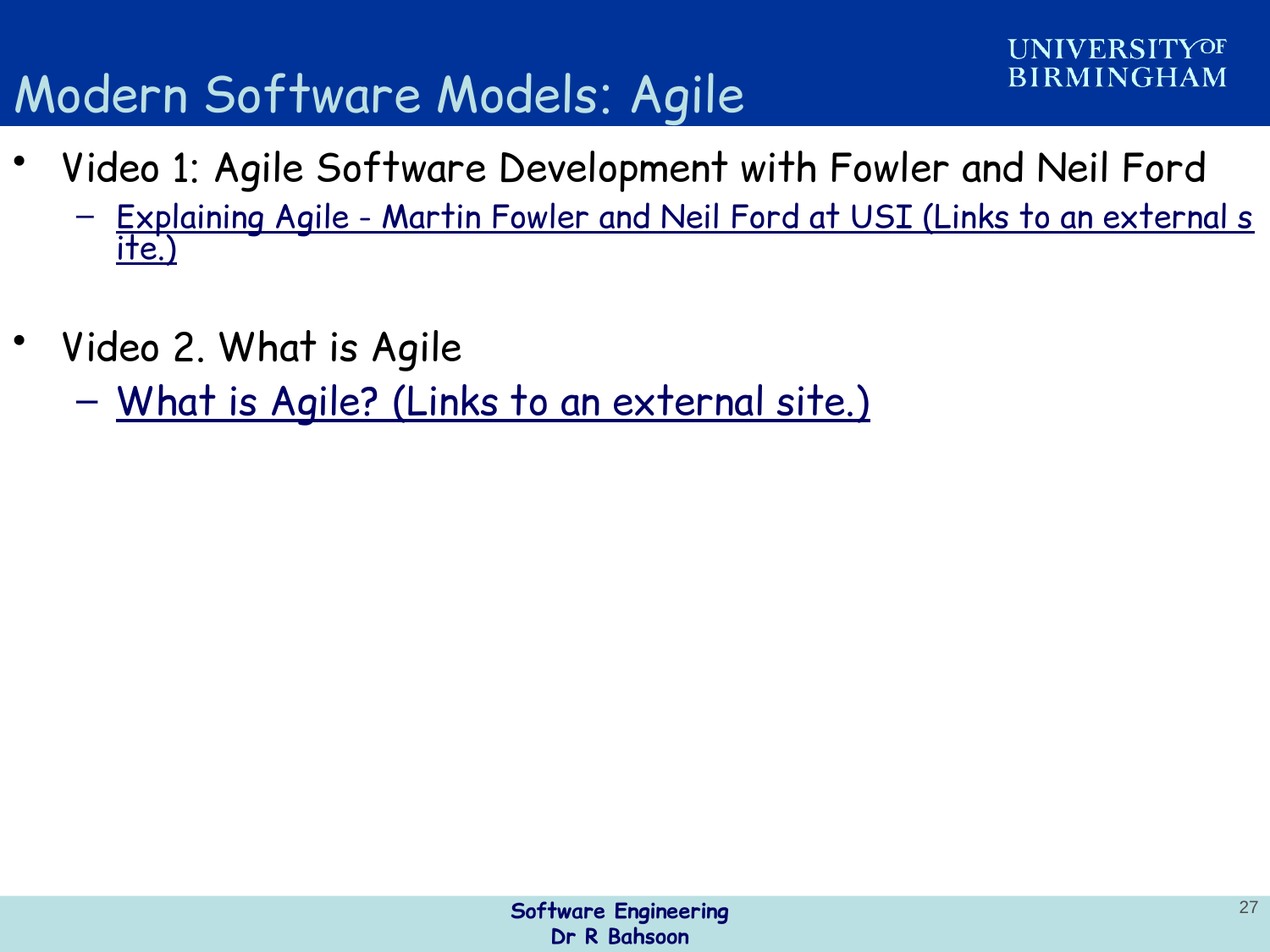

# Modern Software Models: Agile
Video 1: Agile Software Development with Fowler and Neil Ford
Explaining Agile - Martin Fowler and Neil Ford at USI (Links to an external site.)
Video 2. What is Agile
What is Agile? (Links to an external site.)

Software Engineering
Dr R Bahsoon
27